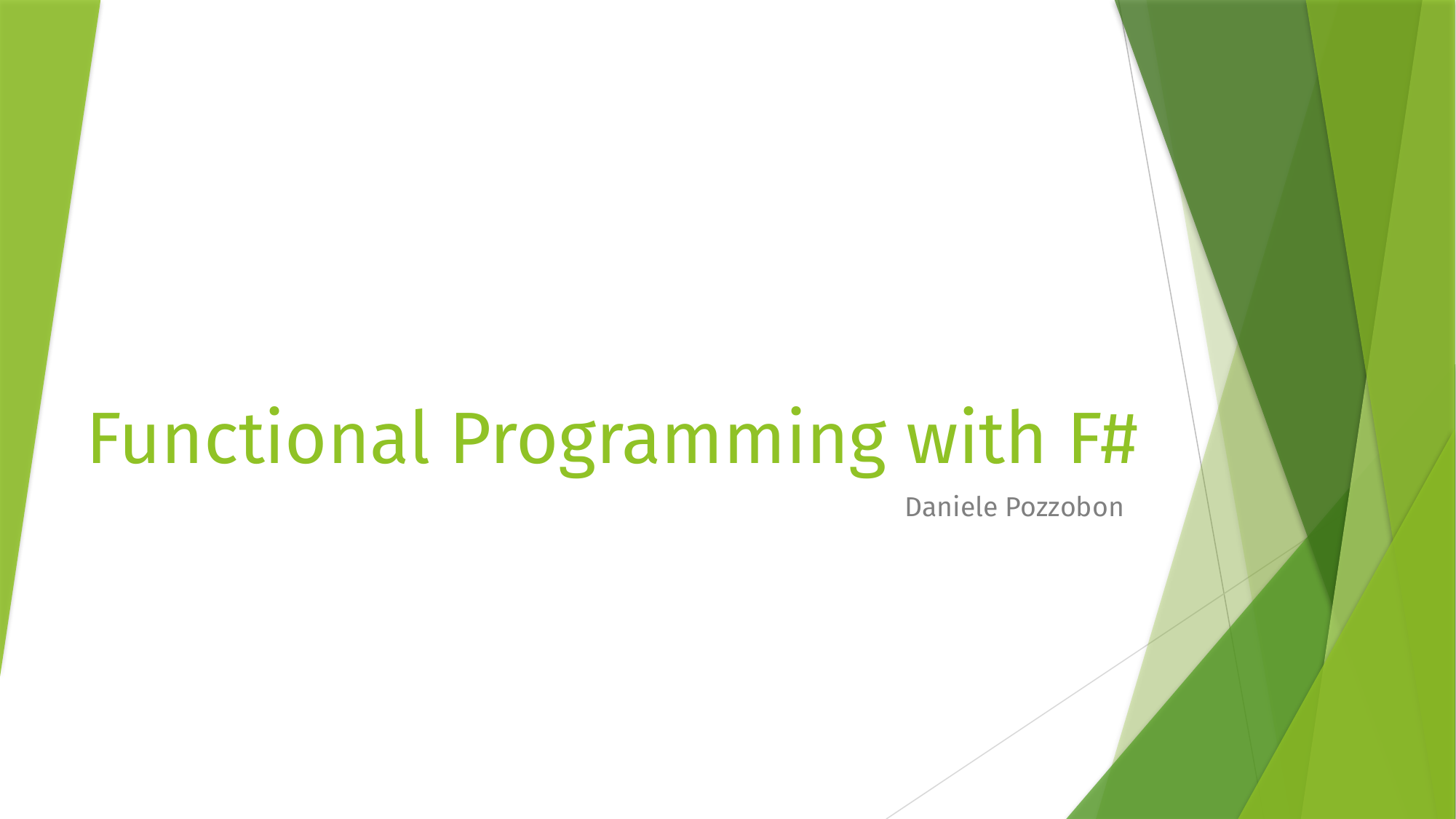

# Functional Programming with F#
Daniele Pozzobon